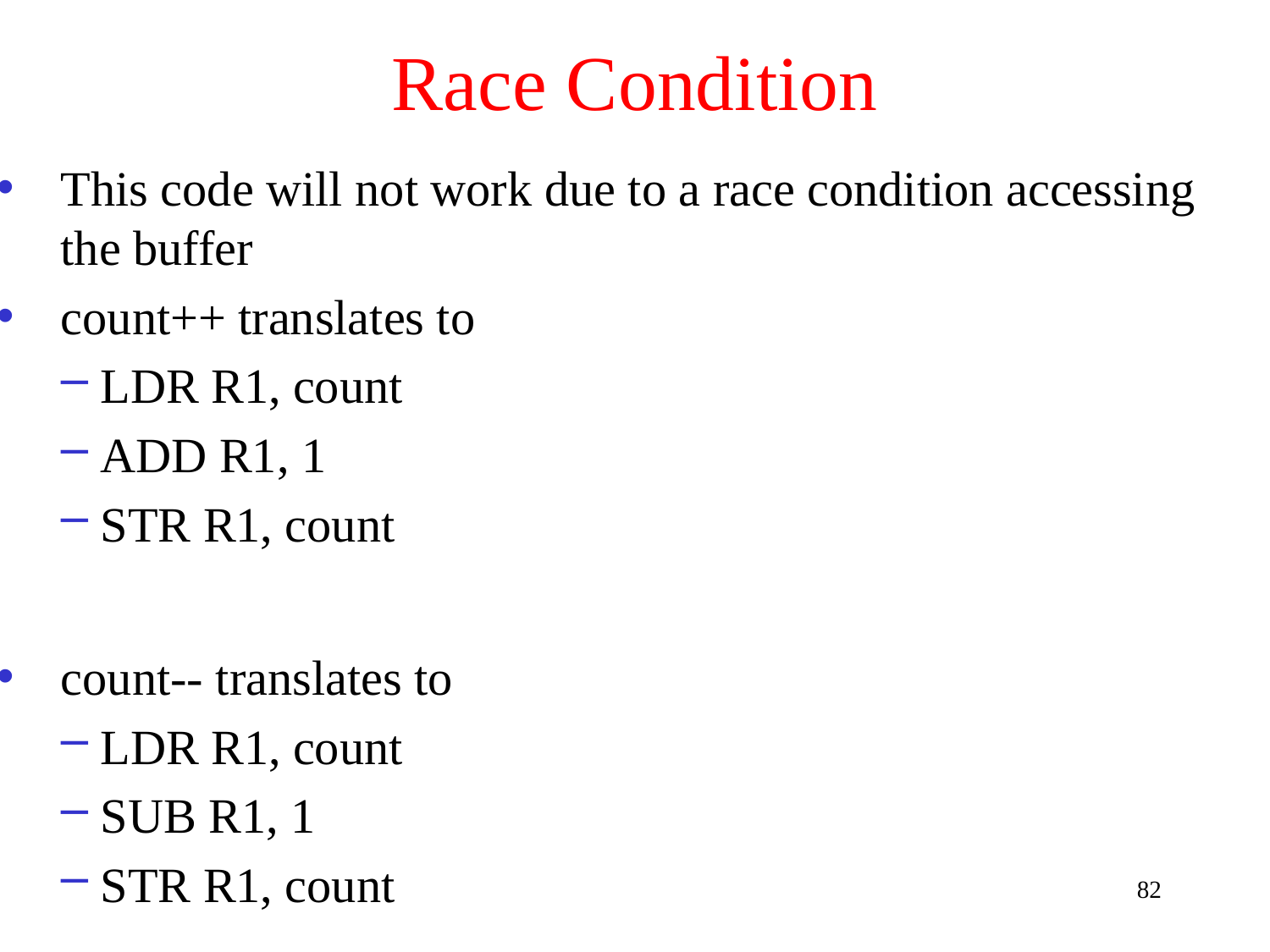

# Race Condition
This code will not work due to a race condition accessing the buffer
count++ translates to
LDR R1, count
ADD R1, 1
STR R1, count

count-- translates to
LDR R1, count
SUB R1, 1
STR R1, count
82